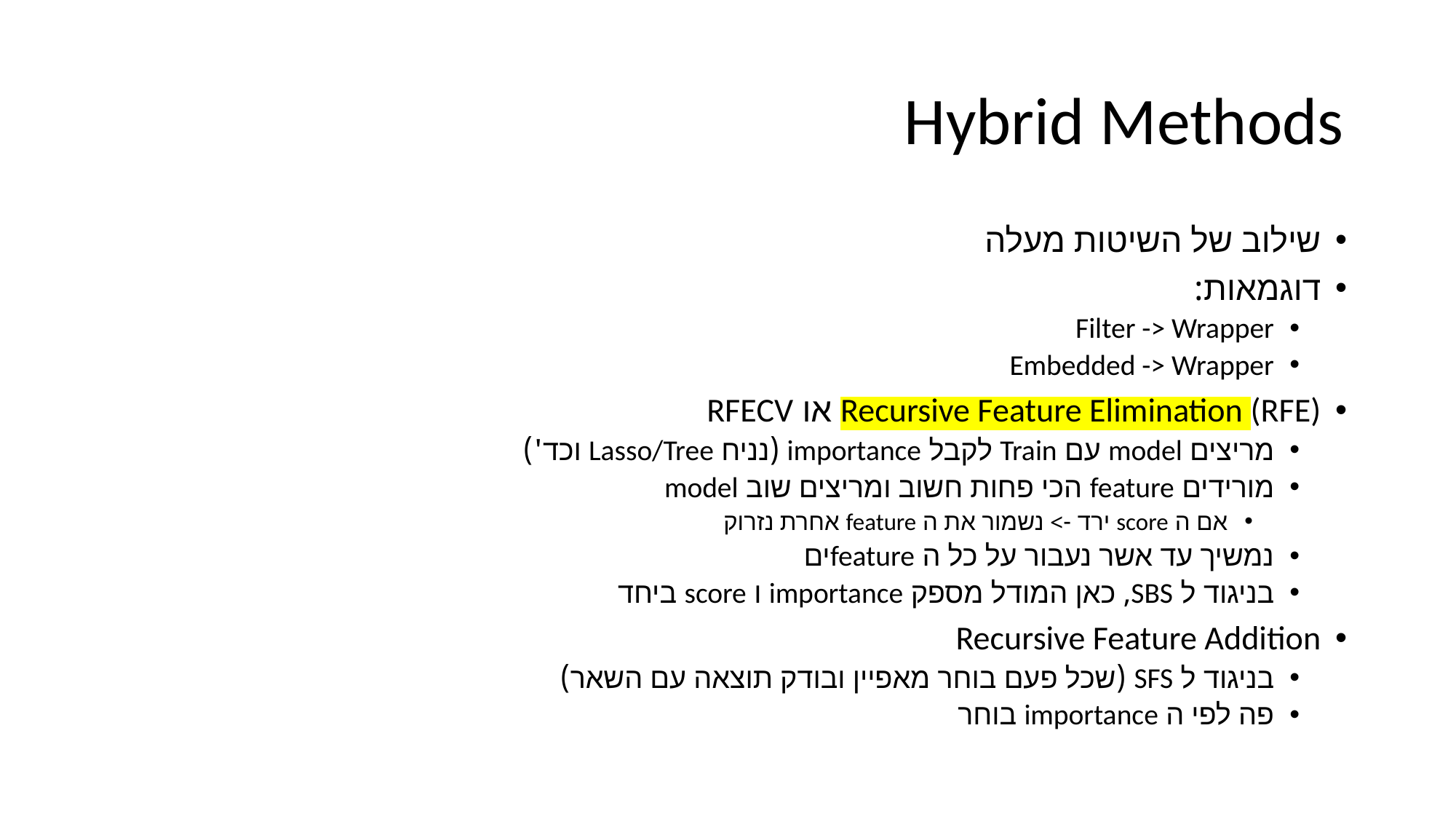

# Hybrid Methods
שילוב של השיטות מעלה
דוגמאות:
Filter -> Wrapper
Embedded -> Wrapper
Recursive Feature Elimination (RFE) או RFECV
מריצים model עם Train לקבל importance (נניח Lasso/Tree וכד')
מורידים feature הכי פחות חשוב ומריצים שוב model
אם ה score ירד -> נשמור את ה feature אחרת נזרוק
נמשיך עד אשר נעבור על כל ה featureים
בניגוד ל SBS, כאן המודל מספק importance ו score ביחד
Recursive Feature Addition
בניגוד ל SFS (שכל פעם בוחר מאפיין ובודק תוצאה עם השאר)
פה לפי ה importance בוחר